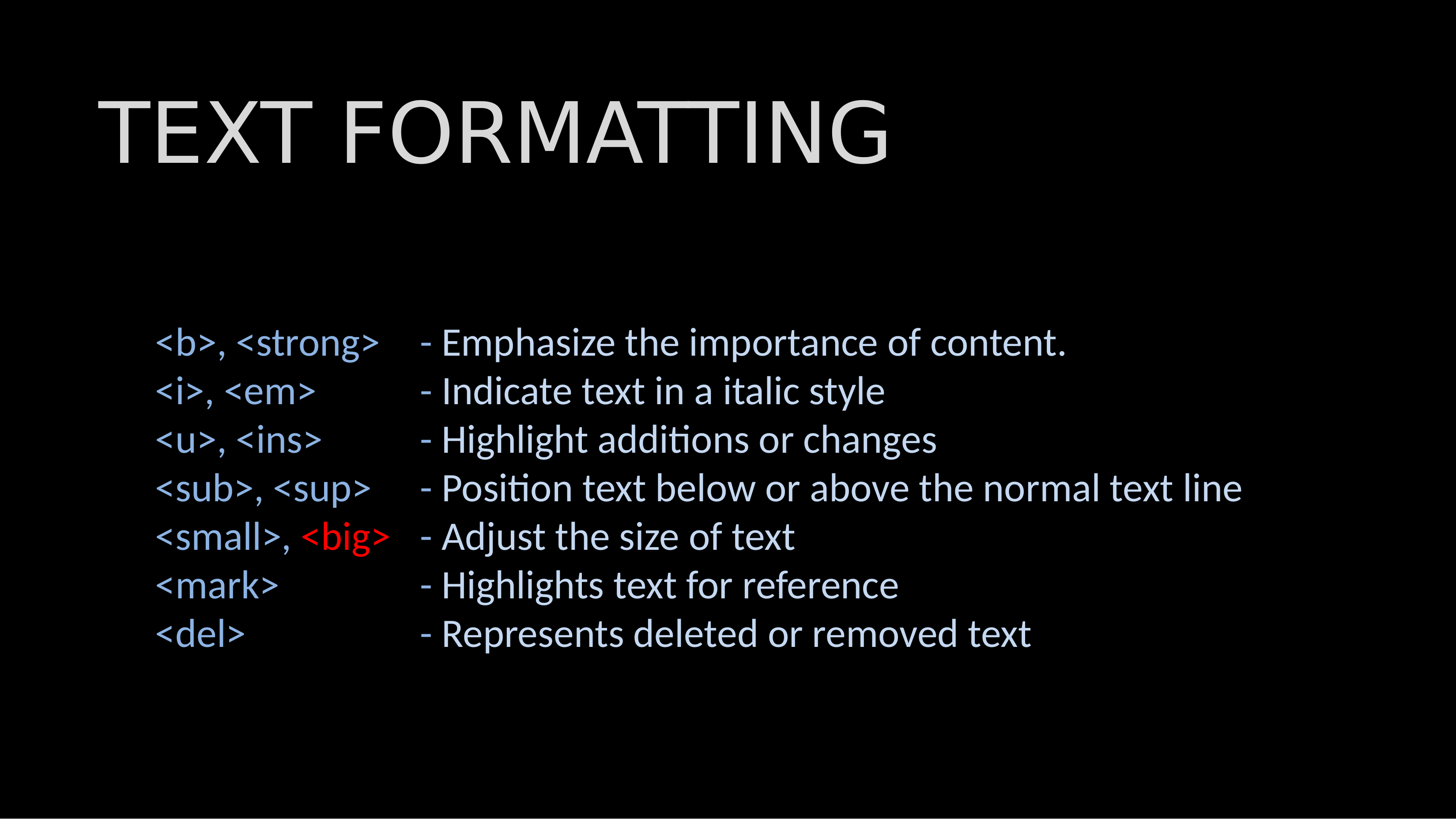

# TEXT FORMATTING
<b>, <strong>	- Emphasize the importance of content.
<i>, <em>		- Indicate text in a italic style
<u>, <ins>		- Highlight additions or changes
<sub>, <sup>	- Position text below or above the normal text line
<small>, <big>	- Adjust the size of text
<mark>			- Highlights text for reference
<del>			- Represents deleted or removed text